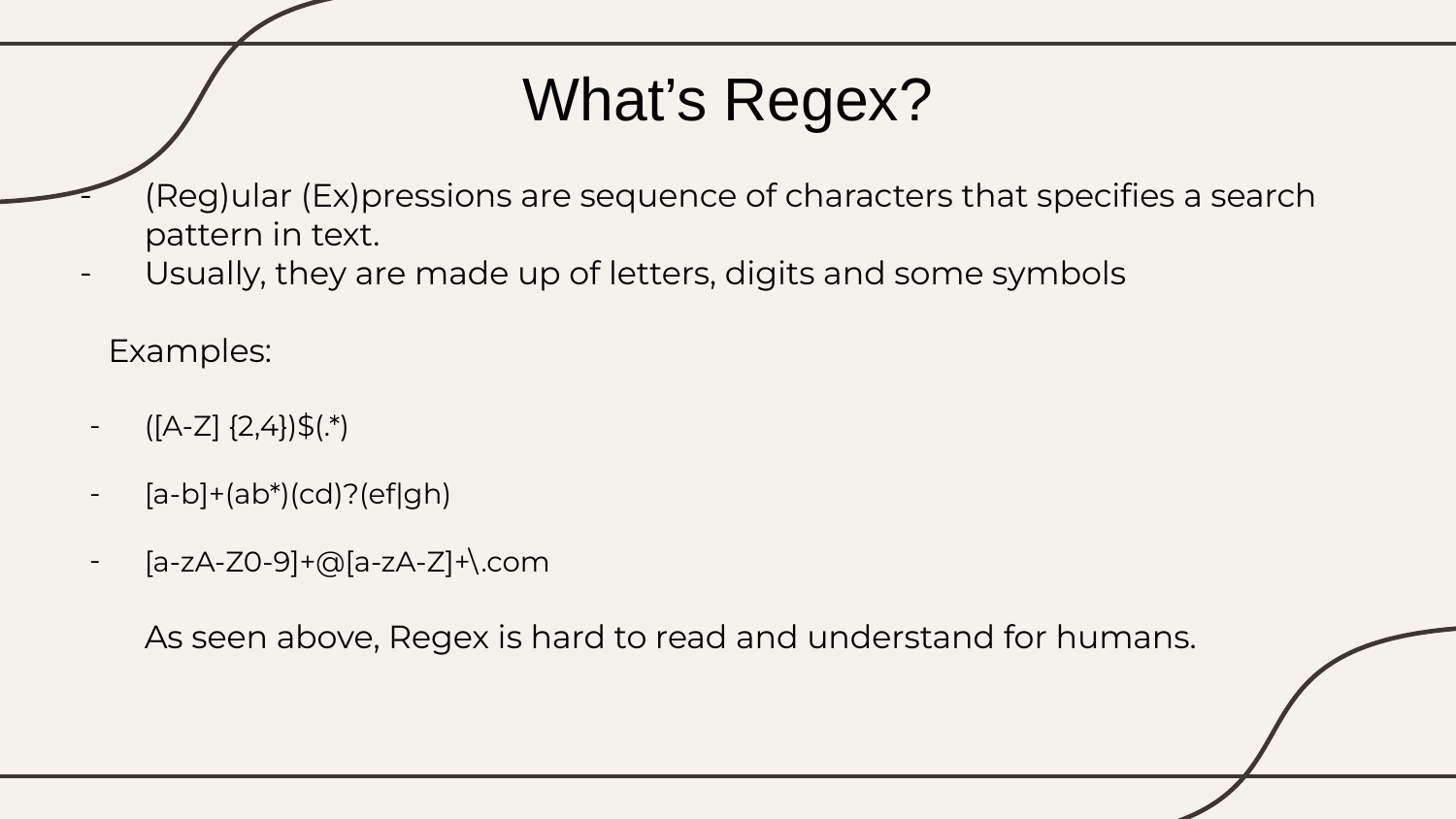

# What’s Regex?

(Reg)ular (Ex)pressions are sequence of characters that specifies a search pattern in text.
Usually, they are made up of letters, digits and some symbols

Examples:

([A-Z] {2,4})$(.*)

[a-b]+(ab*)(cd)?(ef|gh)

[a-zA-Z0-9]+@[a-zA-Z]+\.com

As seen above, Regex is hard to read and understand for humans.